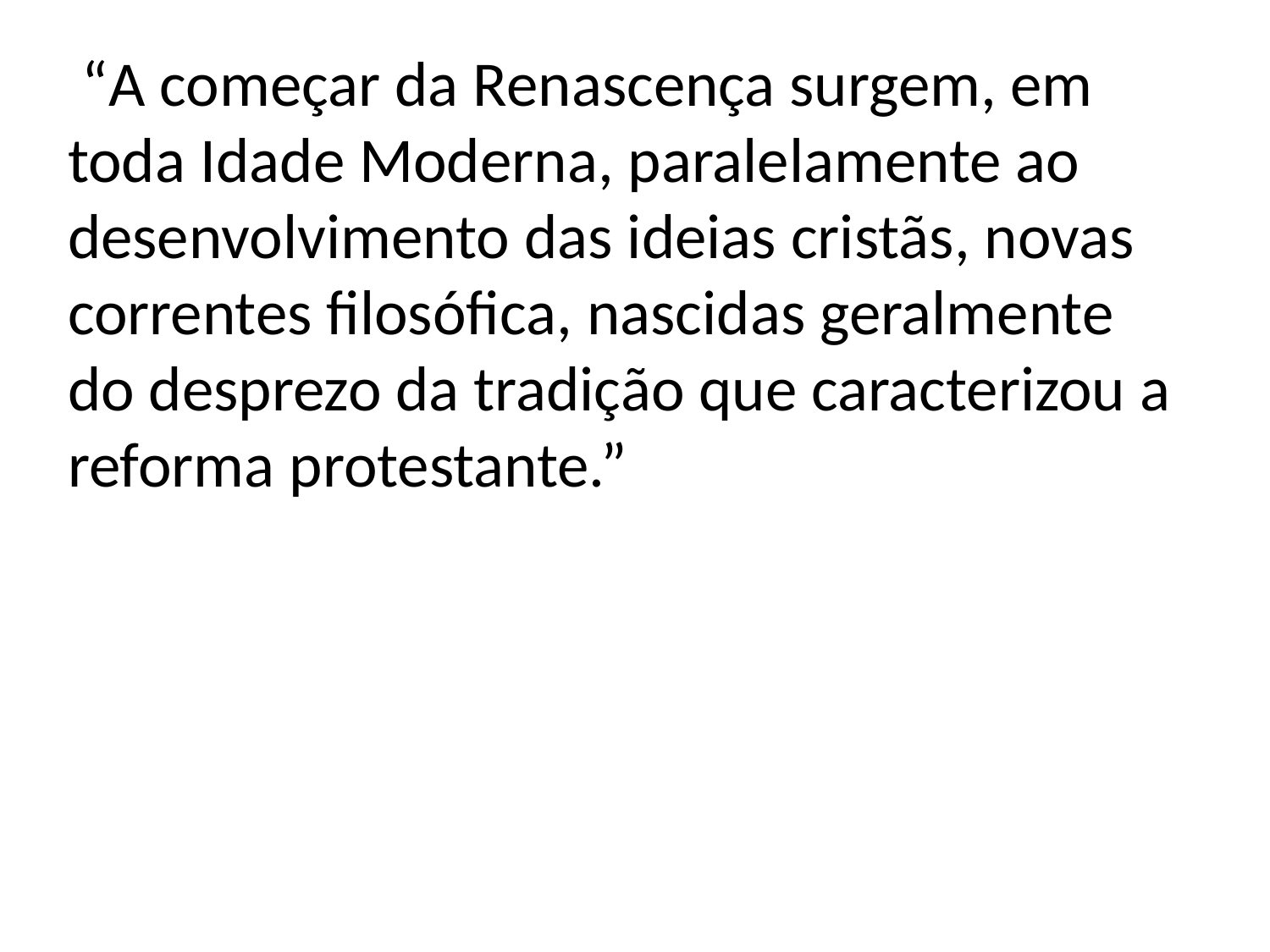

“A começar da Renascença surgem, em toda Idade Moderna, paralelamente ao desenvolvimento das ideias cristãs, novas correntes filosófica, nascidas geralmente do desprezo da tradição que caracterizou a reforma protestante.”